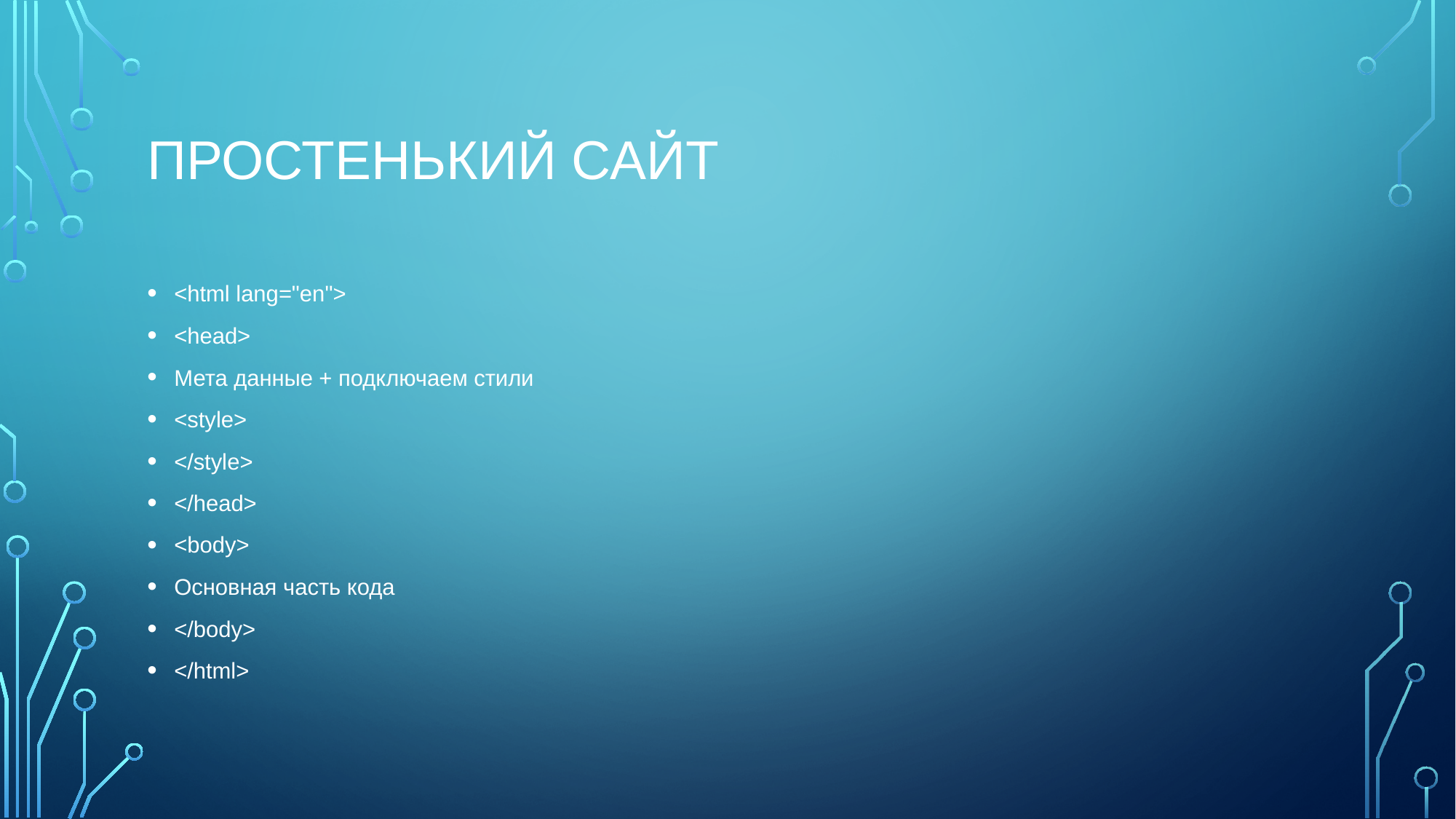

# Простенький сайт
<html lang="en">
<head>
Мета данные + подключаем стили
<style>
</style>
</head>
<body>
Основная часть кода
</body>
</html>